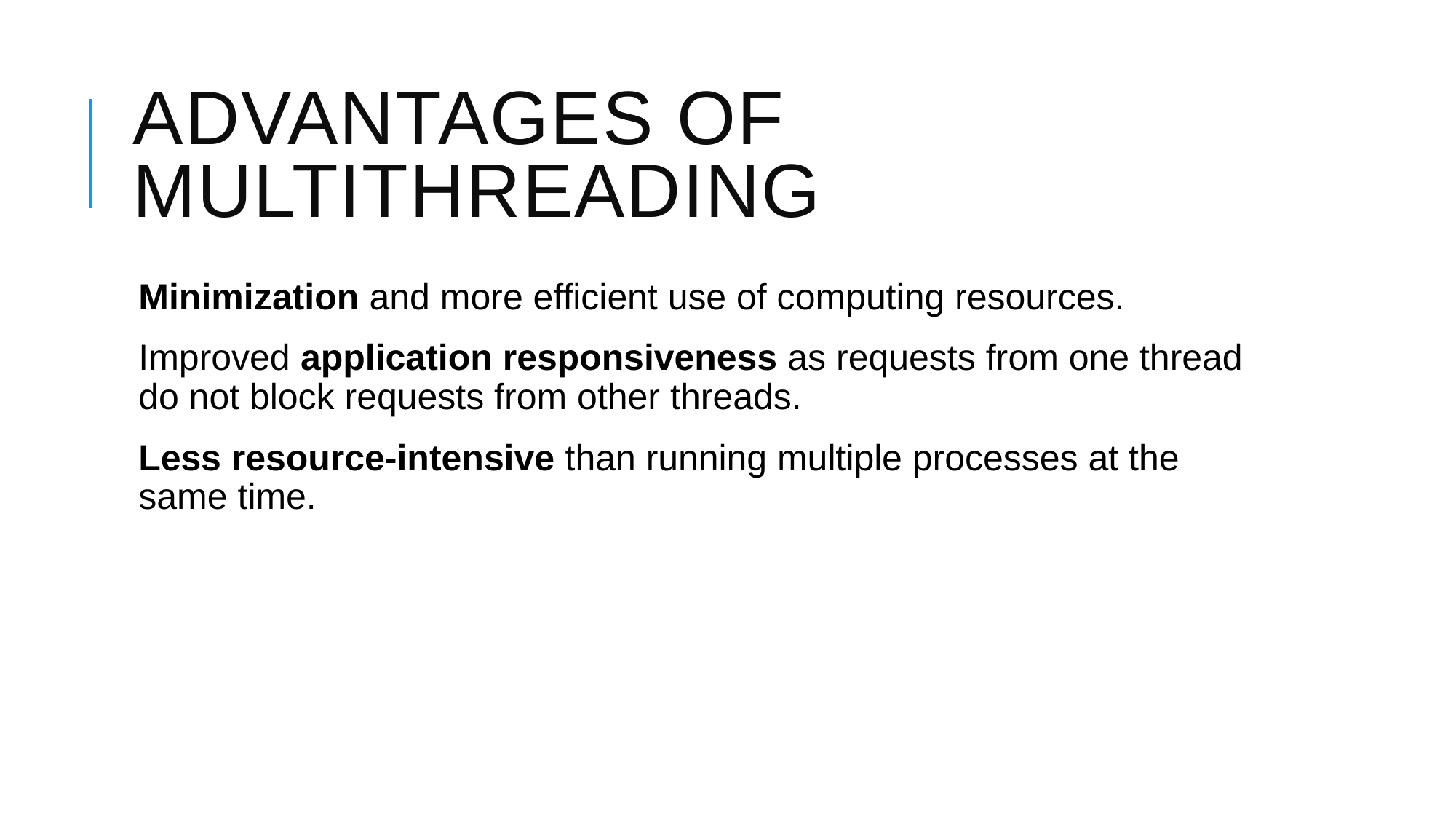

# Advantages of Multithreading
Minimization and more efficient use of computing resources.
Improved application responsiveness as requests from one thread do not block requests from other threads.
Less resource-intensive than running multiple processes at the same time.